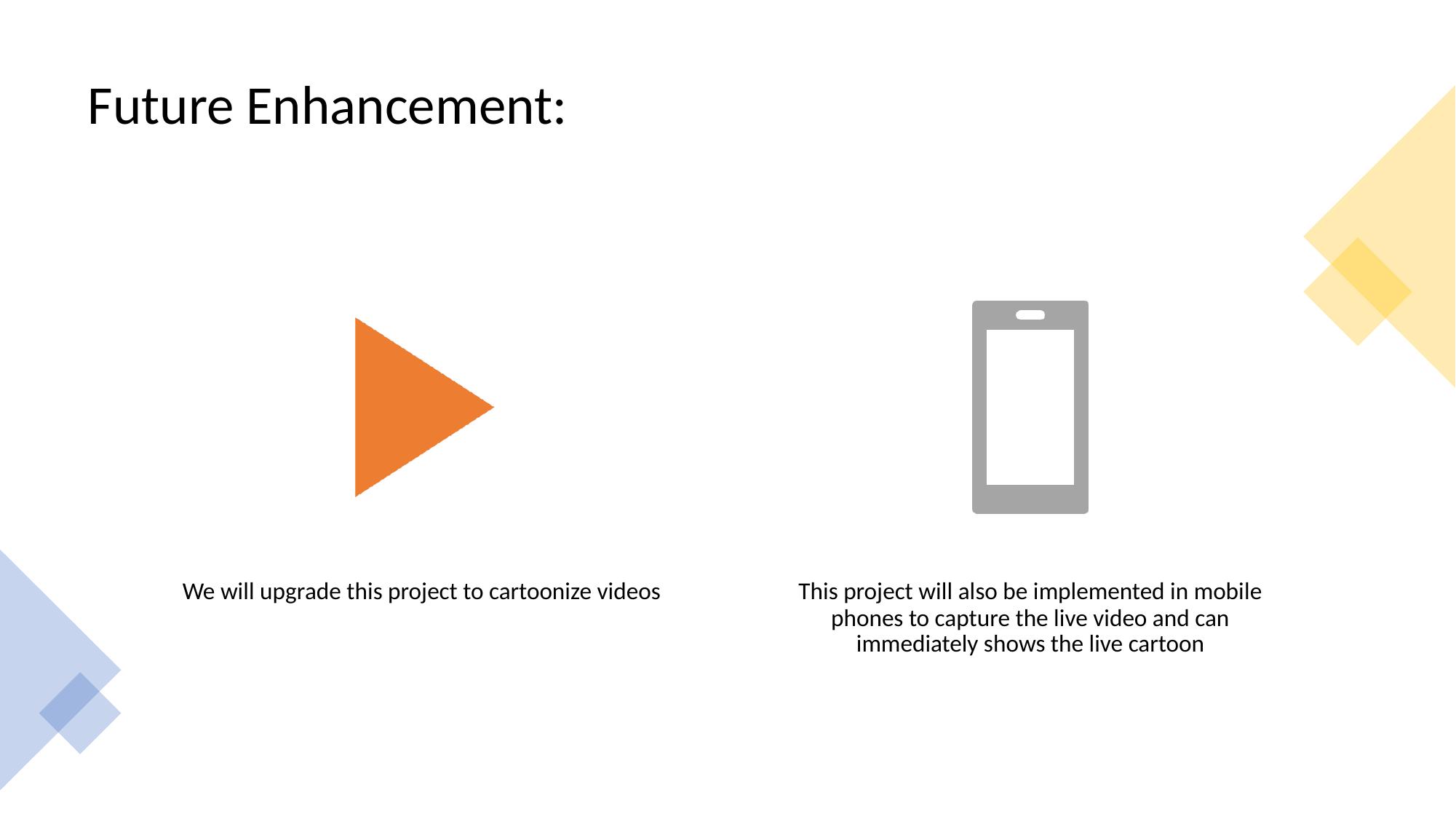

# Future Enhancement:

We will upgrade this project to cartoonize videos
This project will also be implemented in mobile phones to capture the live video and can immediately shows the live cartoon